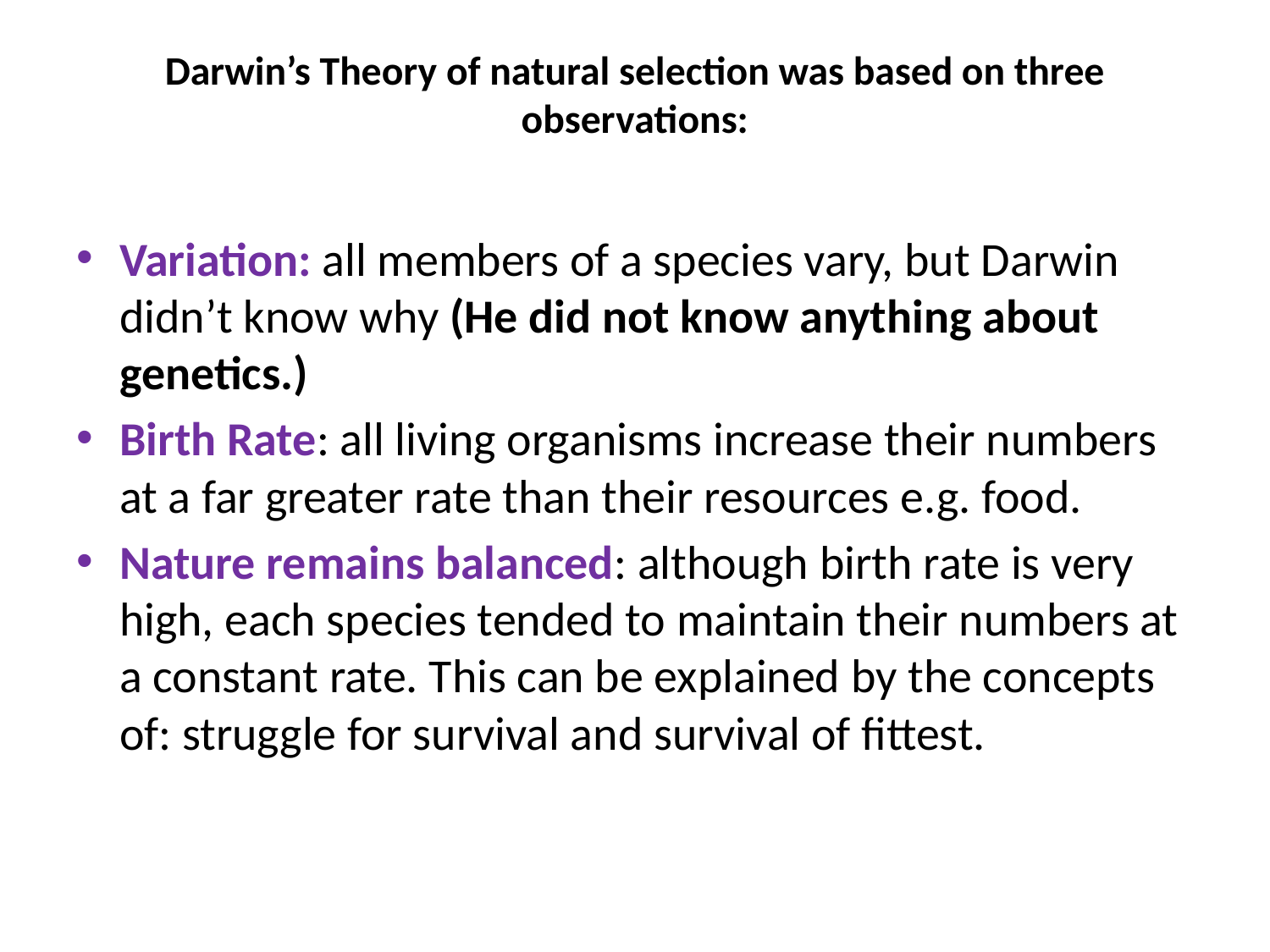

# Darwin’s Theory of natural selection was based on three observations:
Variation: all members of a species vary, but Darwin didn’t know why (He did not know anything about genetics.)
Birth Rate: all living organisms increase their numbers at a far greater rate than their resources e.g. food.
Nature remains balanced: although birth rate is very high, each species tended to maintain their numbers at a constant rate. This can be explained by the concepts of: struggle for survival and survival of fittest.